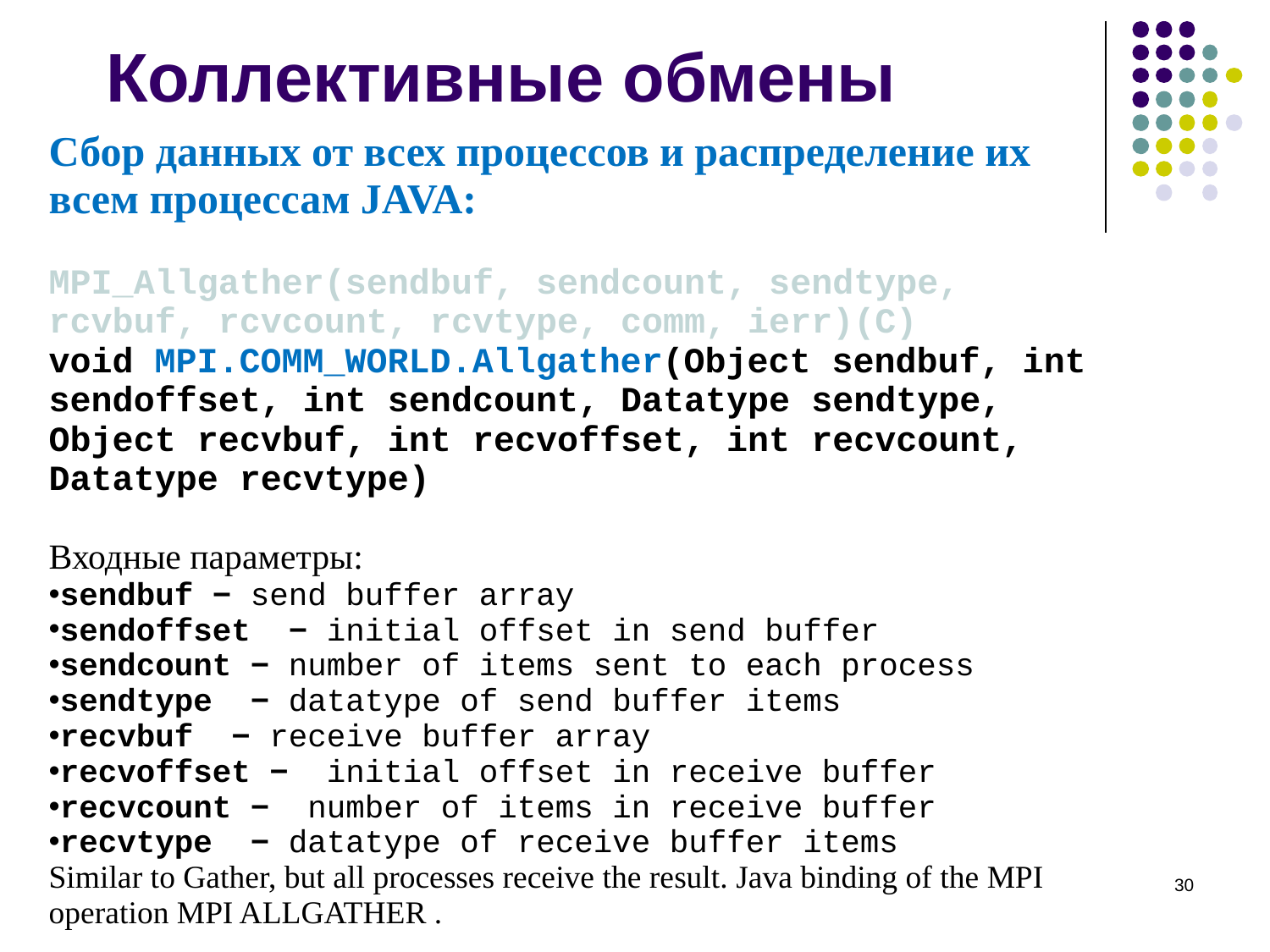

Коллективные обмены
Сбор данных от всех процессов и распределение их всем процессам JAVA:

MPI_Allgather(sendbuf, sendcount, sendtype, rcvbuf, rcvcount, rcvtype, comm, ierr)(C)
void MPI.COMM_WORLD.Allgather(Object sendbuf, int sendoffset, int sendcount, Datatype sendtype, Object recvbuf, int recvoffset, int recvcount, Datatype recvtype)
Входные параметры:
sendbuf − send buffer array
sendoffset  − initial offset in send buffer
sendcount − number of items sent to each process
sendtype  − datatype of send buffer items
recvbuf  − receive buffer array
recvoffset −  initial offset in receive buffer
recvcount −  number of items in receive buffer
recvtype  − datatype of receive buffer items
Similar to Gather, but all processes receive the result. Java binding of the MPI operation MPI ALLGATHER .
30